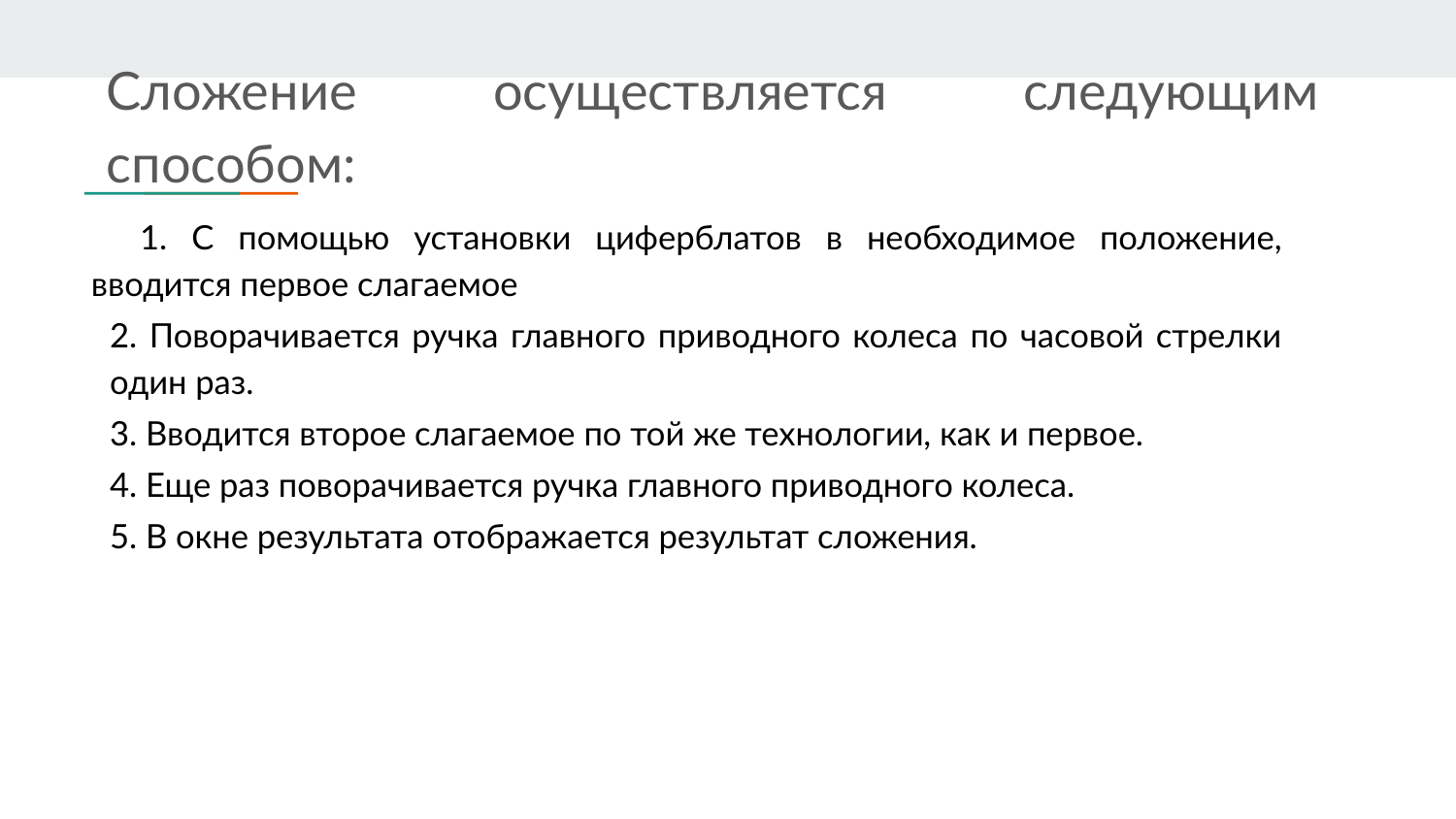

Сложение осуществляется следующим способом:
  1. С помощью установки циферблатов в необходимое положение, вводится первое слагаемое
2. Поворачивается ручка главного приводного колеса по часовой стрелки один раз.
3. Вводится второе слагаемое по той же технологии, как и первое.
4. Еще раз поворачивается ручка главного приводного колеса.
5. В окне результата отображается результат сложения.